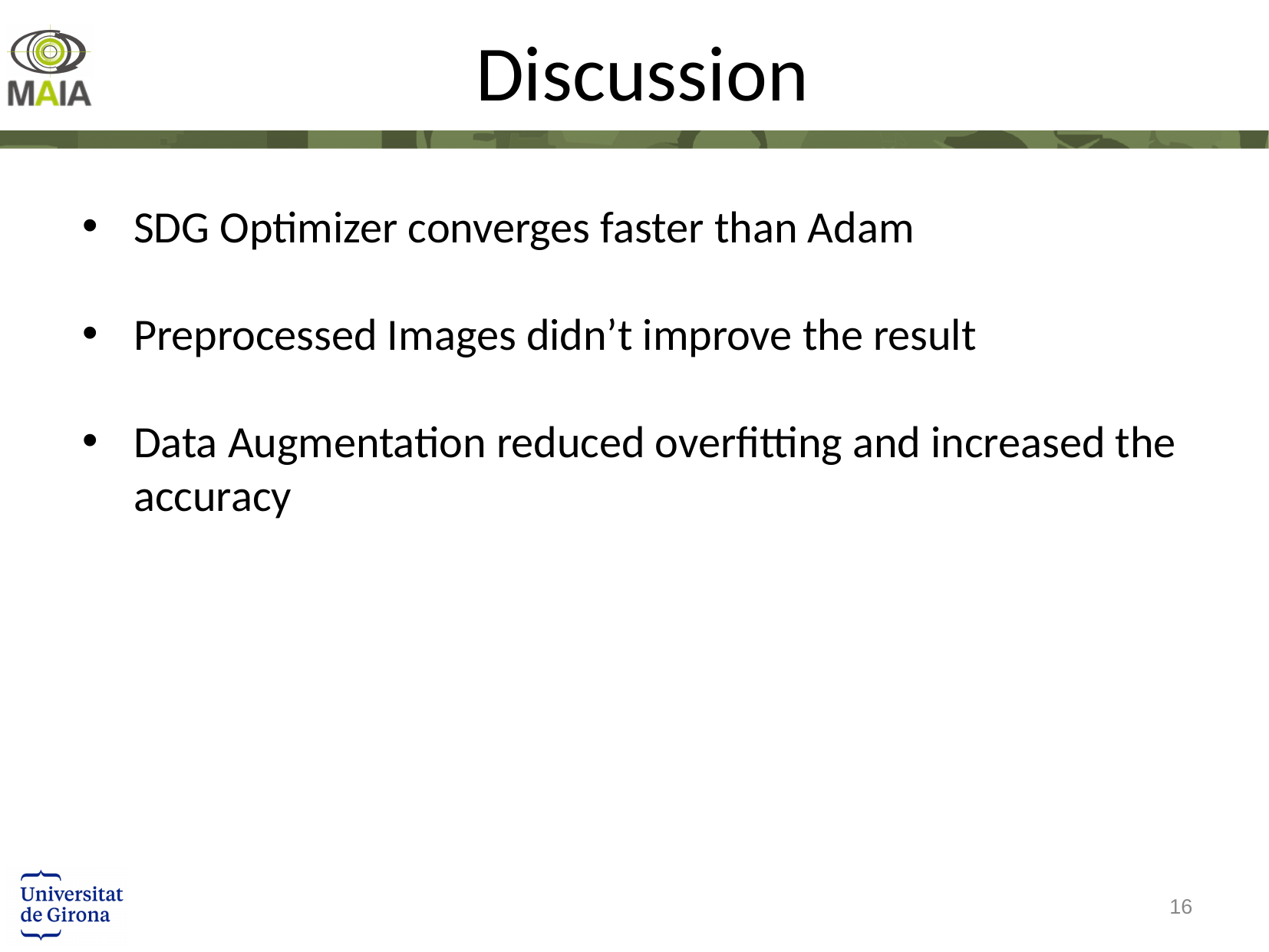

# Discussion

SDG Optimizer converges faster than Adam

Preprocessed Images didn’t improve the result

Data Augmentation reduced overfitting and increased the accuracy
16